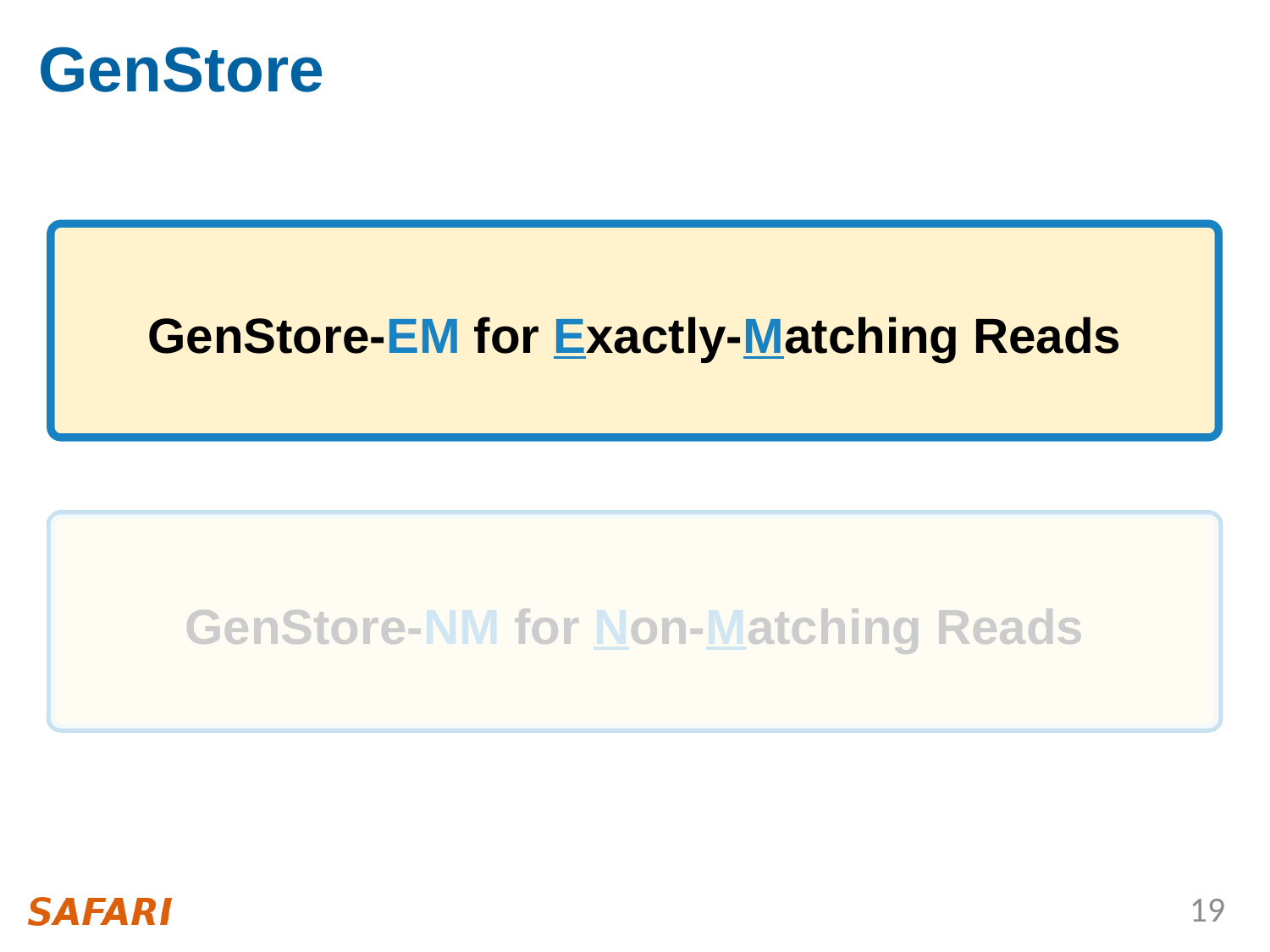

# GenStore

GenStore-EM for Exactly-Matching Reads

GenStore-NM for Non-Matching Reads